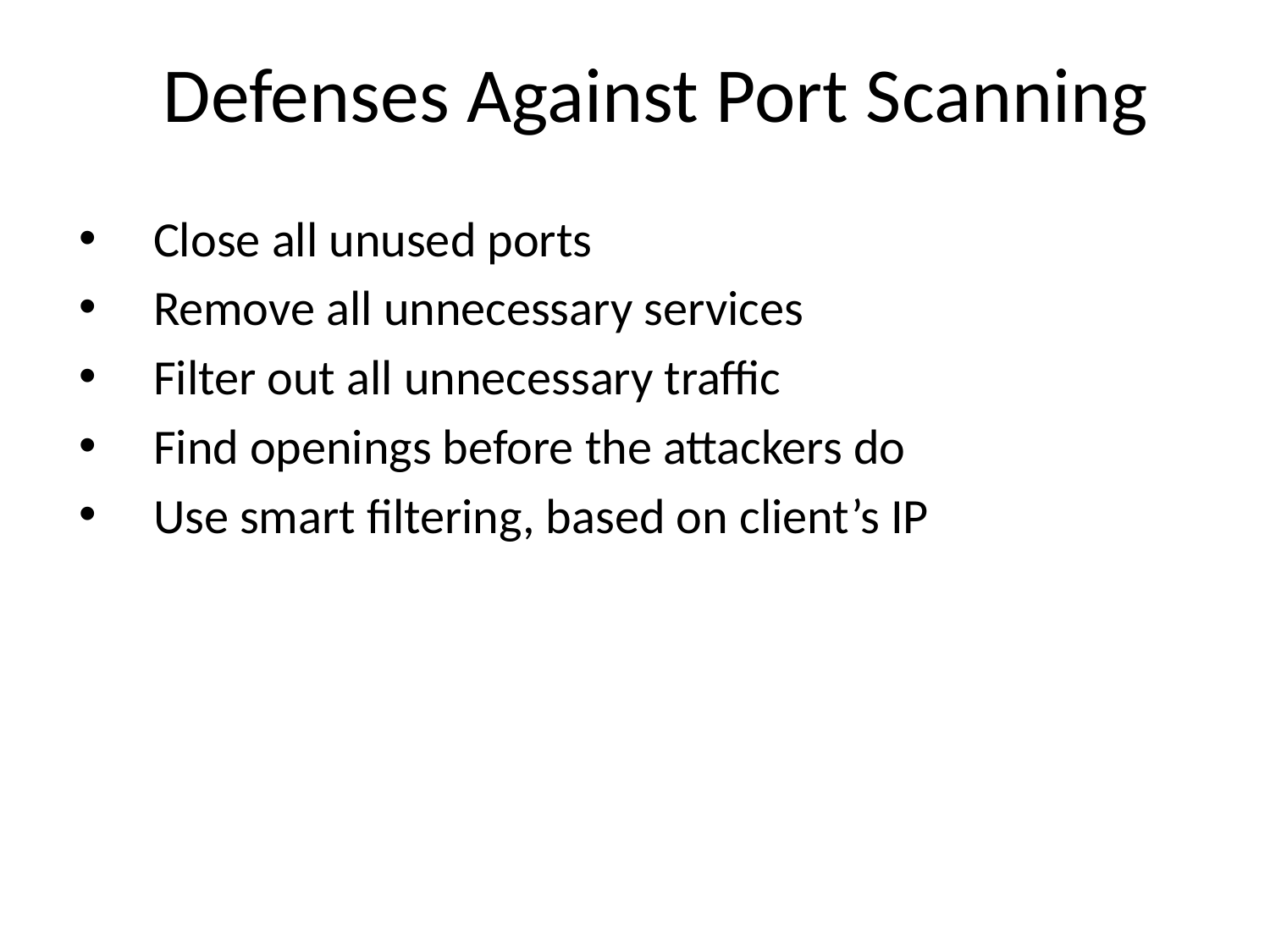

# Defenses Against Port Scanning
Close all unused ports
Remove all unnecessary services
Filter out all unnecessary traffic
Find openings before the attackers do
Use smart filtering, based on client’s IP